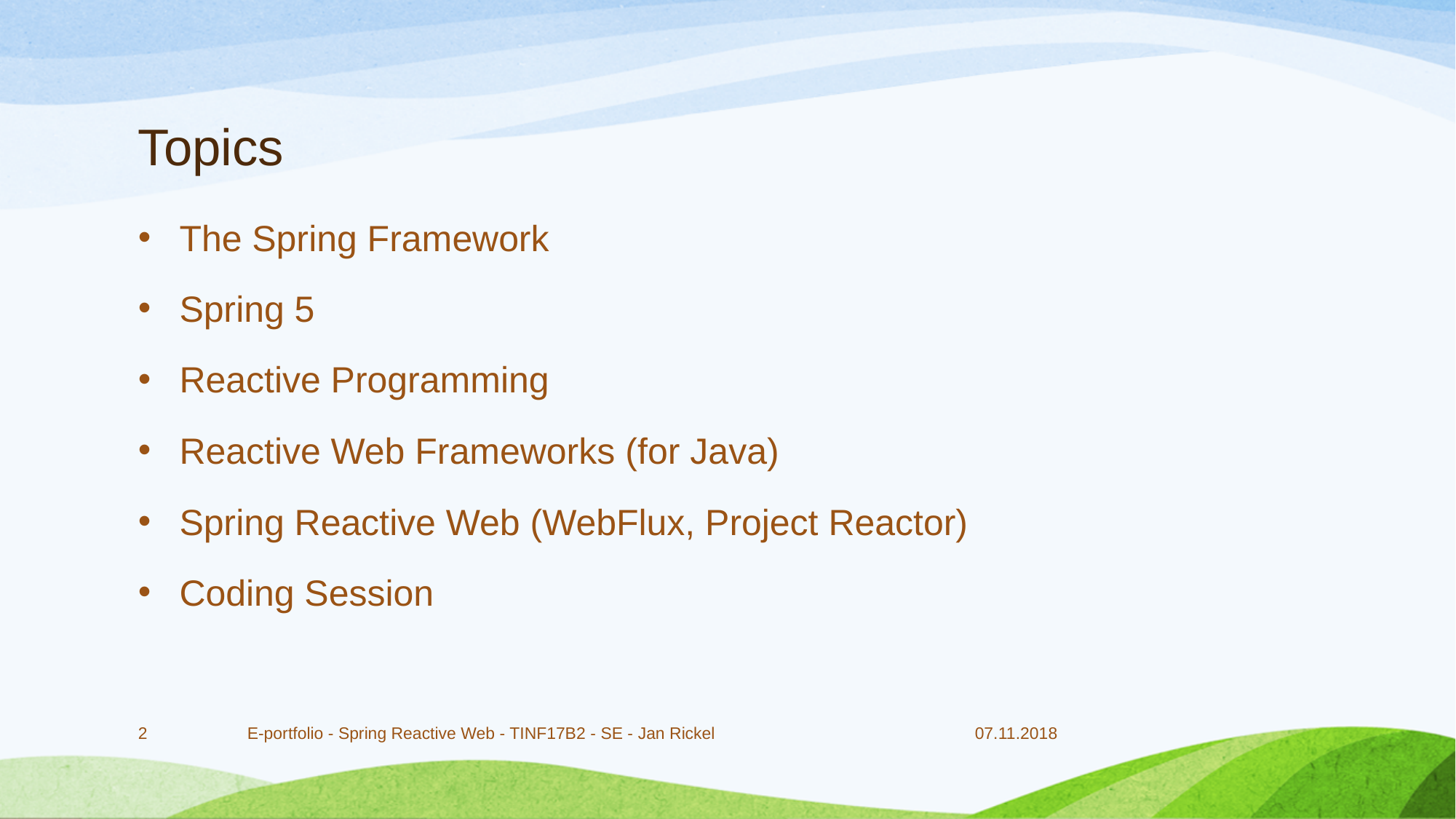

# Topics
The Spring Framework
Spring 5
Reactive Programming
Reactive Web Frameworks (for Java)
Spring Reactive Web (WebFlux, Project Reactor)
Coding Session
2
E-portfolio - Spring Reactive Web - TINF17B2 - SE - Jan Rickel
07.11.2018